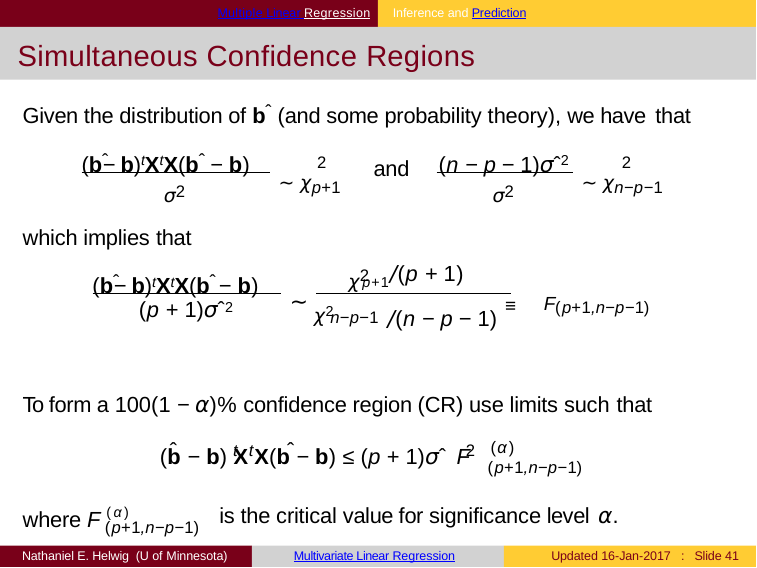

Multiple Linear Regression	Inference and Prediction

# Simultaneous Confidence Regions
Given the distribution of bˆ (and some probability theory), we have that
(bˆ   − b)tXtX(bˆ − b)	(n − p − 1)σˆ2
2	2
and
∼ χp+1
∼ χn−p−1
σ2
which implies that
σ2

χ2
p+1/(p + 1)
(bˆ   − b)tXtX(bˆ − b)
∼ χ2
F(p+1,n−p−1)
(p + 1)σˆ2
/(n − p − 1) ≡

n−p−1
To form a 100(1 − α)% confidence region (CR) use limits such that
ˆ	ˆ
(α)
t   t 	2
(b − b) X X(b − b) ≤ (p + 1)σˆ   F
(p+1,n−p−1)
where F (α)
is the critical value for significance level α.
(p+1,n−p−1)

Nathaniel E. Helwig  (U of Minnesota)
Multivariate Linear Regression
Updated 16-Jan-2017   :   Slide 41